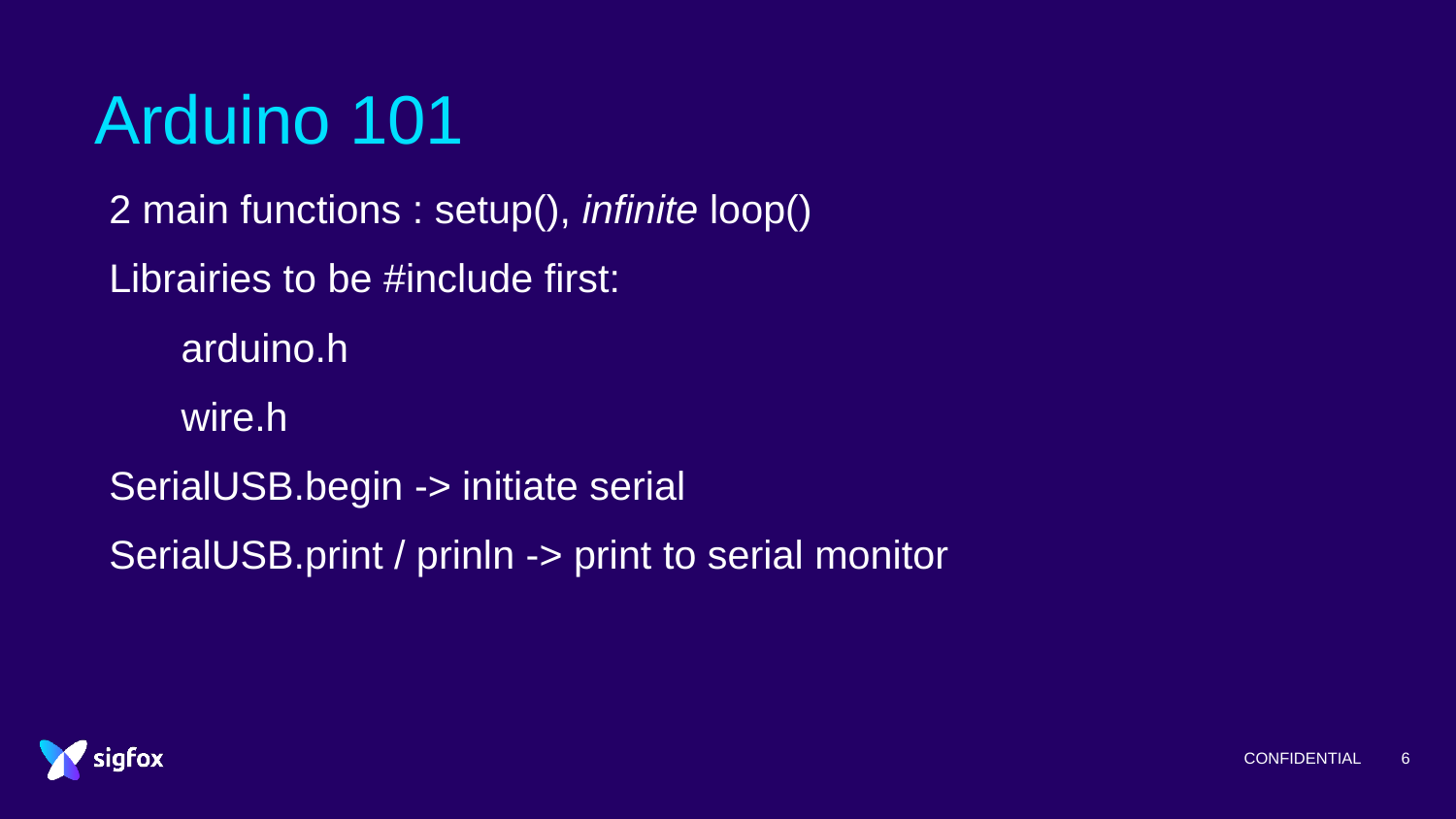

# Arduino 101
2 main functions : setup(), infinite loop()
Librairies to be #include first:
arduino.h
wire.h
SerialUSB.begin -> initiate serial
SerialUSB.print / prinln -> print to serial monitor
CONFIDENTIAL
6